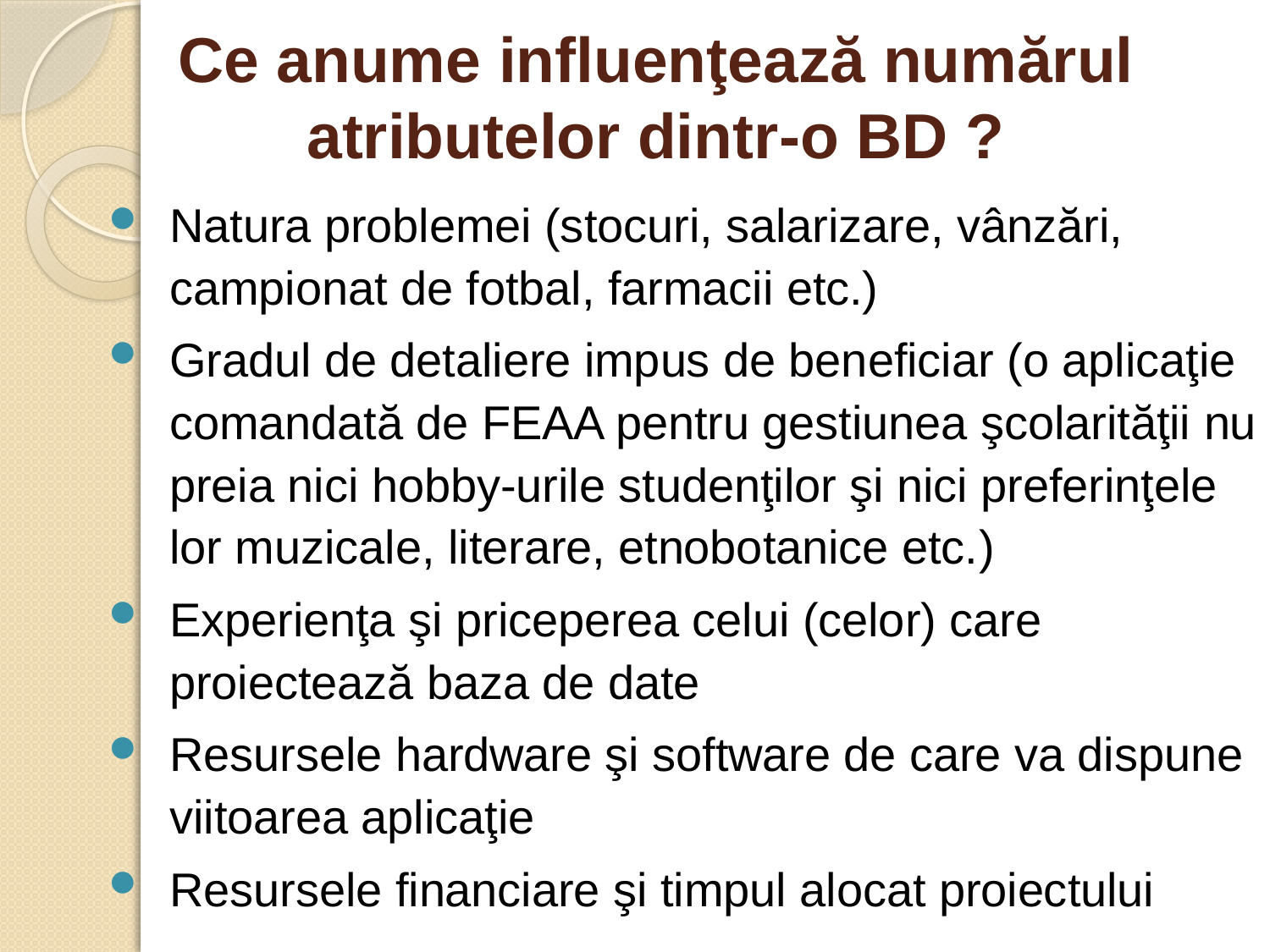

# Ce anume influenţează numărul atributelor dintr-o BD ?
Natura problemei (stocuri, salarizare, vânzări, campionat de fotbal, farmacii etc.)
Gradul de detaliere impus de beneficiar (o aplicaţie comandată de FEAA pentru gestiunea şcolarităţii nu preia nici hobby-urile studenţilor şi nici preferinţele lor muzicale, literare, etnobotanice etc.)
Experienţa şi priceperea celui (celor) care proiectează baza de date
Resursele hardware şi software de care va dispune viitoarea aplicaţie
Resursele financiare şi timpul alocat proiectului